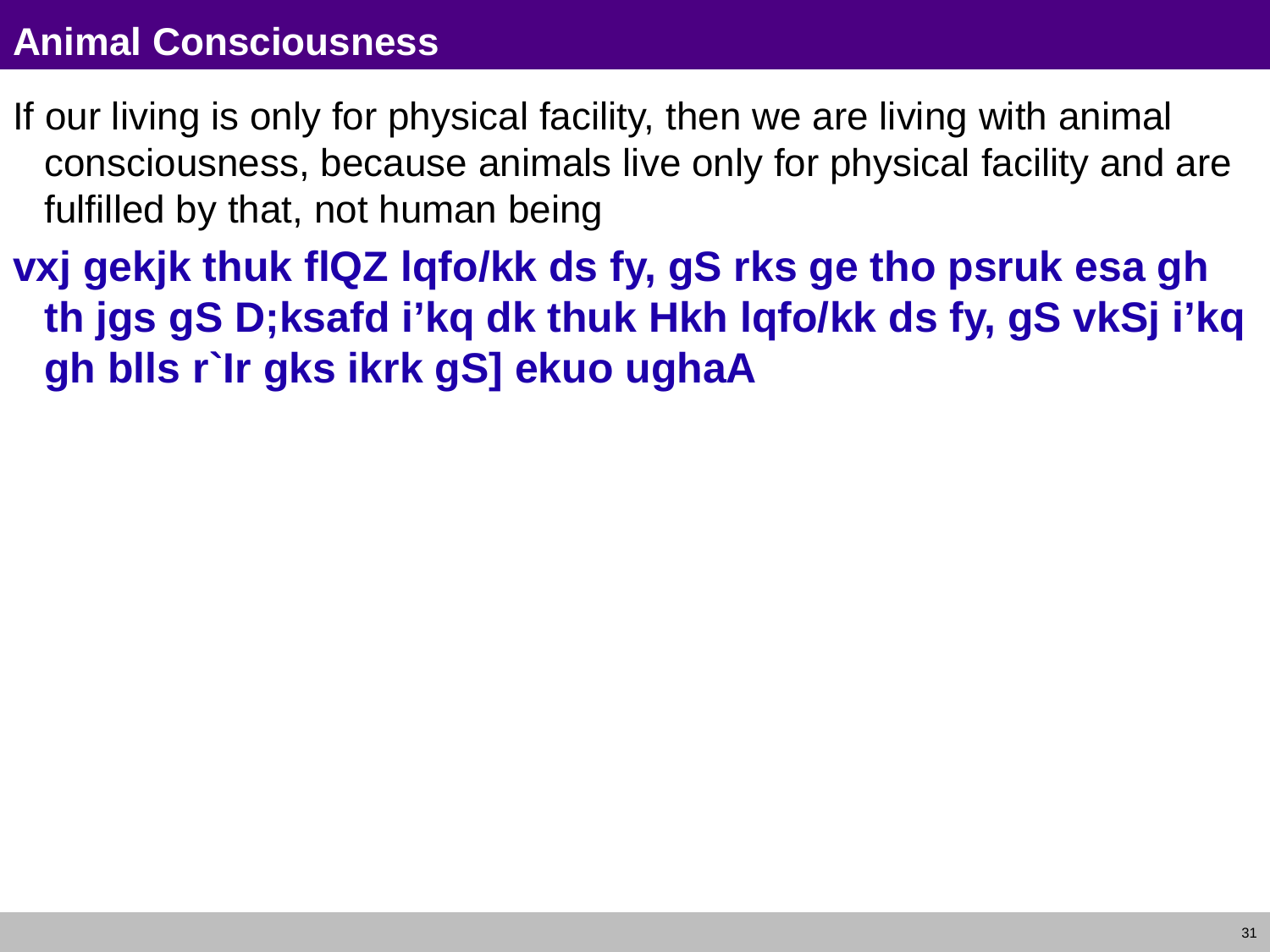

# Animal Consciousness
If our living is only for physical facility, then we are living with animal consciousness, because animals live only for physical facility and are fulfilled by that, not human being
vxj gekjk thuk flQZ lqfo/kk ds fy, gS rks ge tho psruk esa gh th jgs gS D;ksafd i’kq dk thuk Hkh lqfo/kk ds fy, gS vkSj i’kq gh blls r`Ir gks ikrk gS] ekuo ughaA